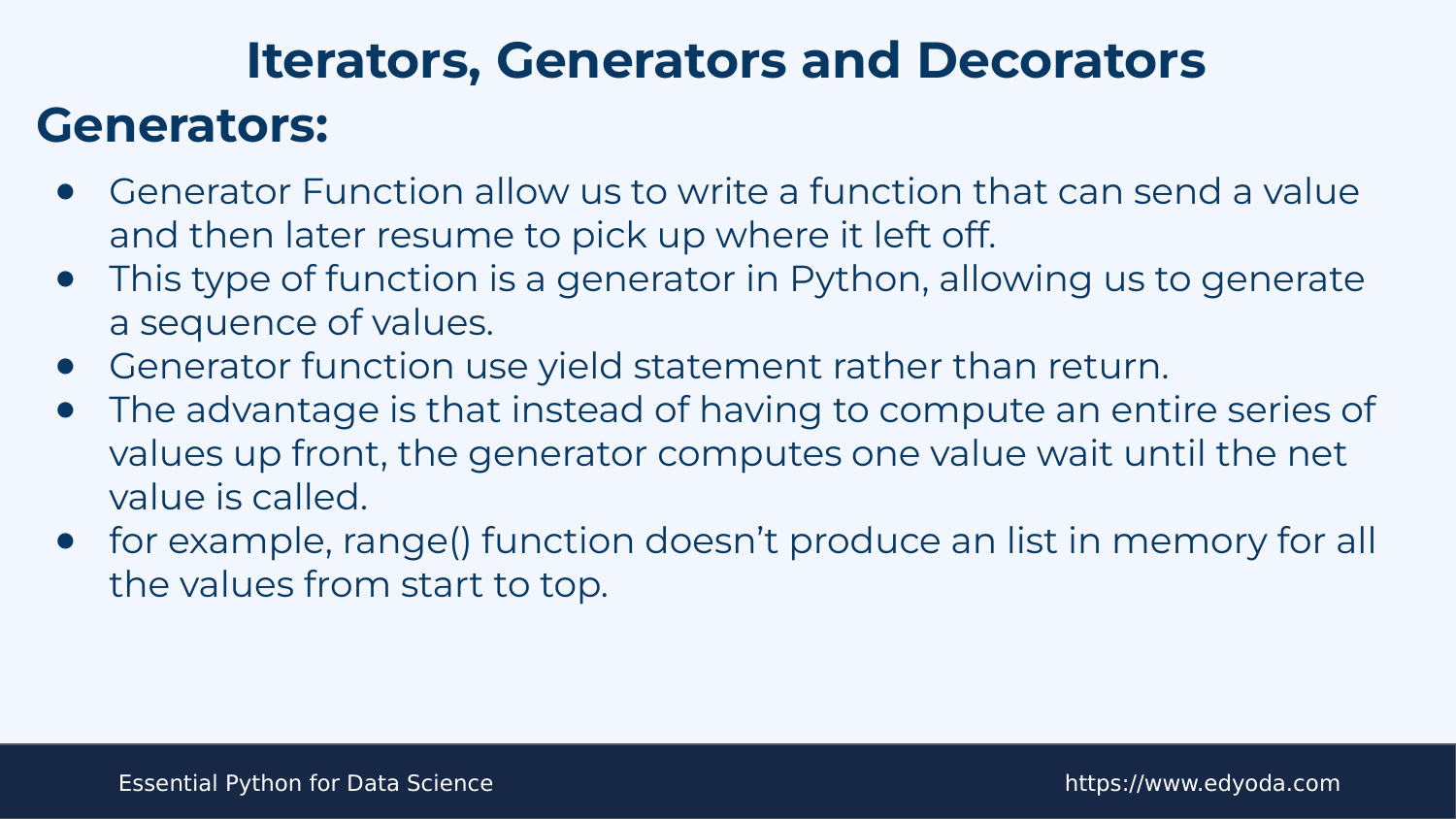

# Iterators, Generators and Decorators

Generators:
Generator Function allow us to write a function that can send a value and then later resume to pick up where it left off.
This type of function is a generator in Python, allowing us to generate a sequence of values.
Generator function use yield statement rather than return.
The advantage is that instead of having to compute an entire series of values up front, the generator computes one value wait until the net value is called.
for example, range() function doesn’t produce an list in memory for all the values from start to top.

Essential Python for Data Science
https://www.edyoda.com